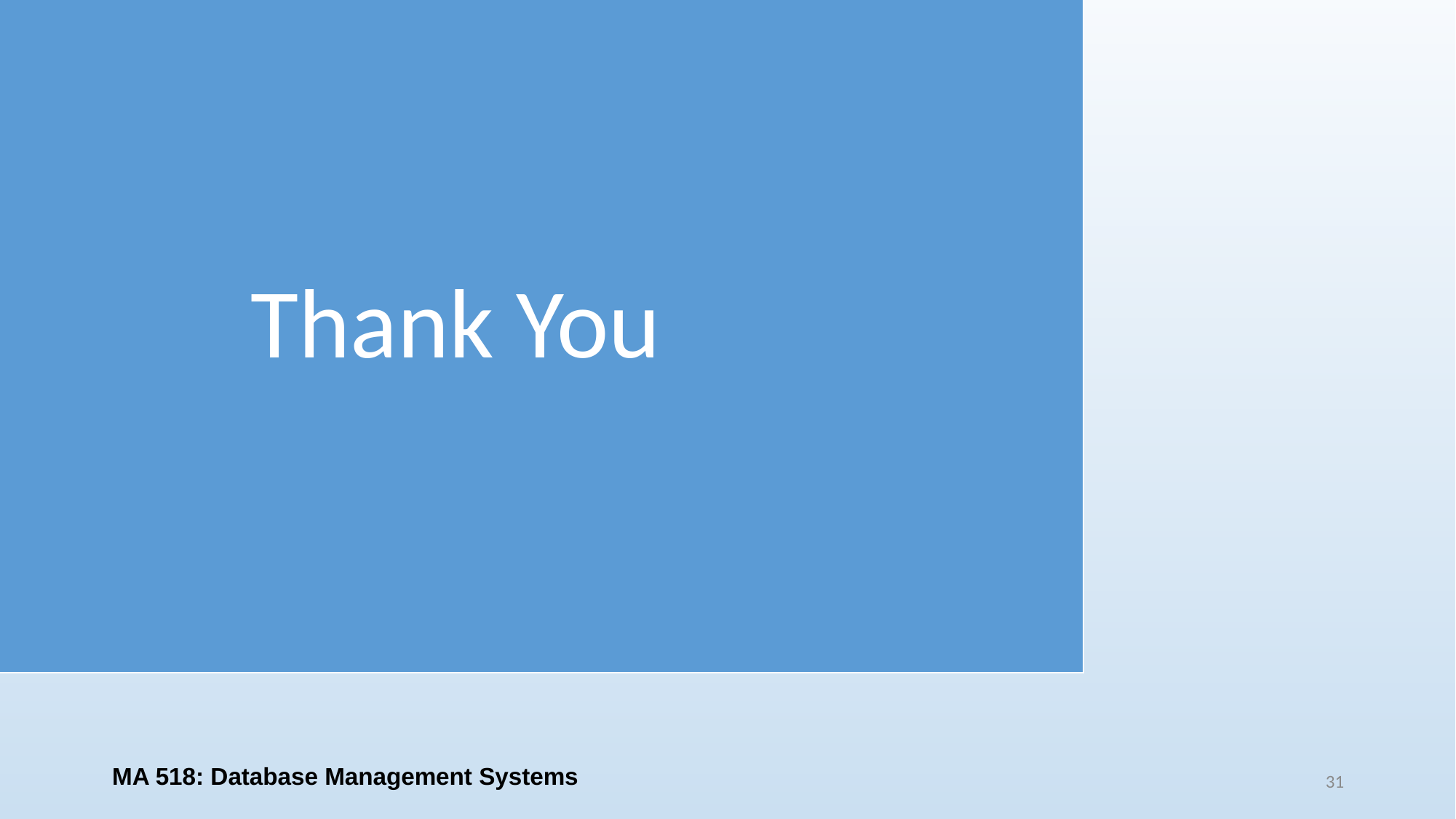

Thank You
#
MA 518: Database Management Systems
31